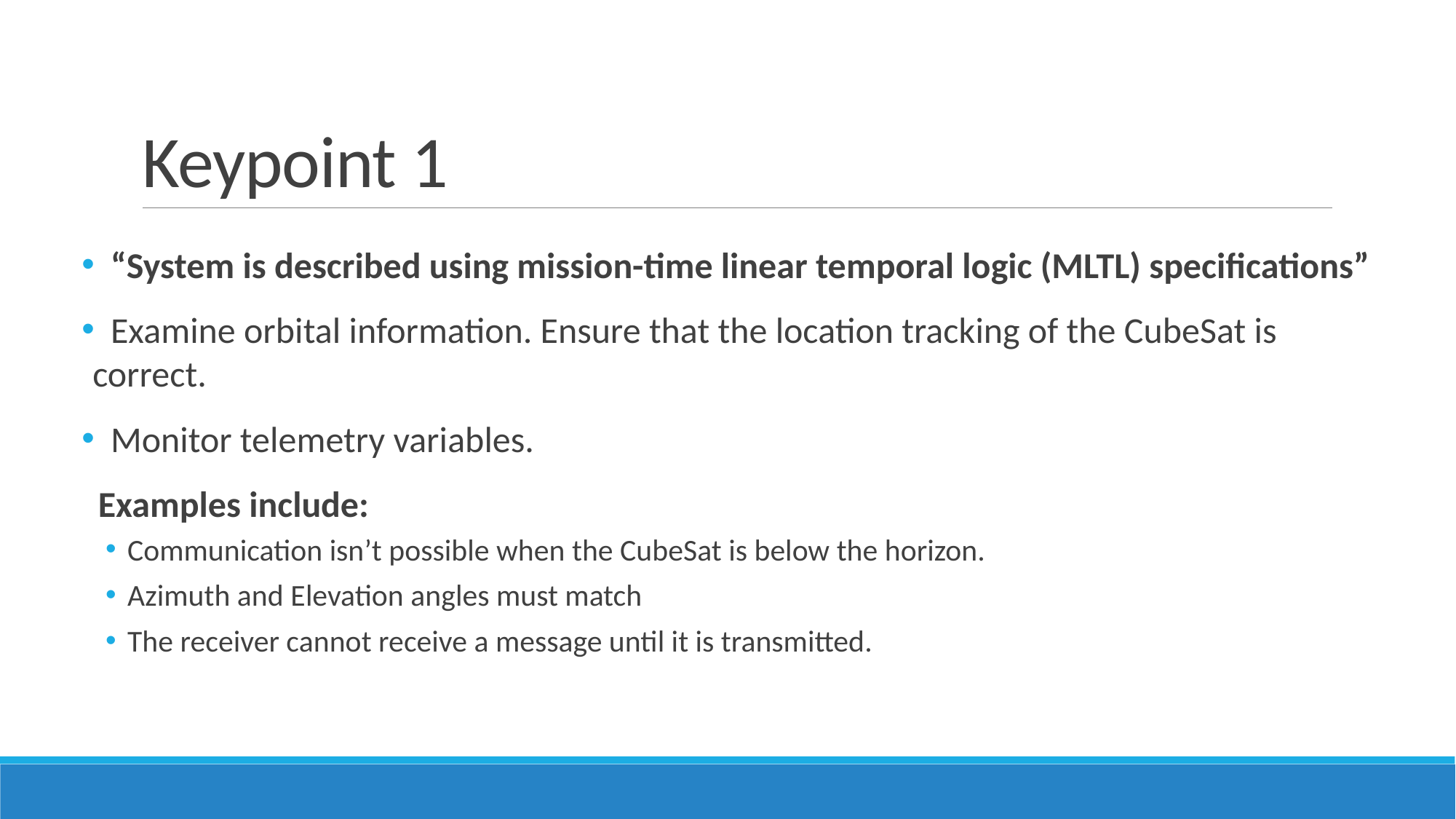

# Keypoint 1
  “System is described using mission-time linear temporal logic (MLTL) specifications”
  Examine orbital information. Ensure that the location tracking of the CubeSat is correct.
  Monitor telemetry variables.
  Examples include:
Communication isn’t possible when the CubeSat is below the horizon.
Azimuth and Elevation angles must match
The receiver cannot receive a message until it is transmitted.